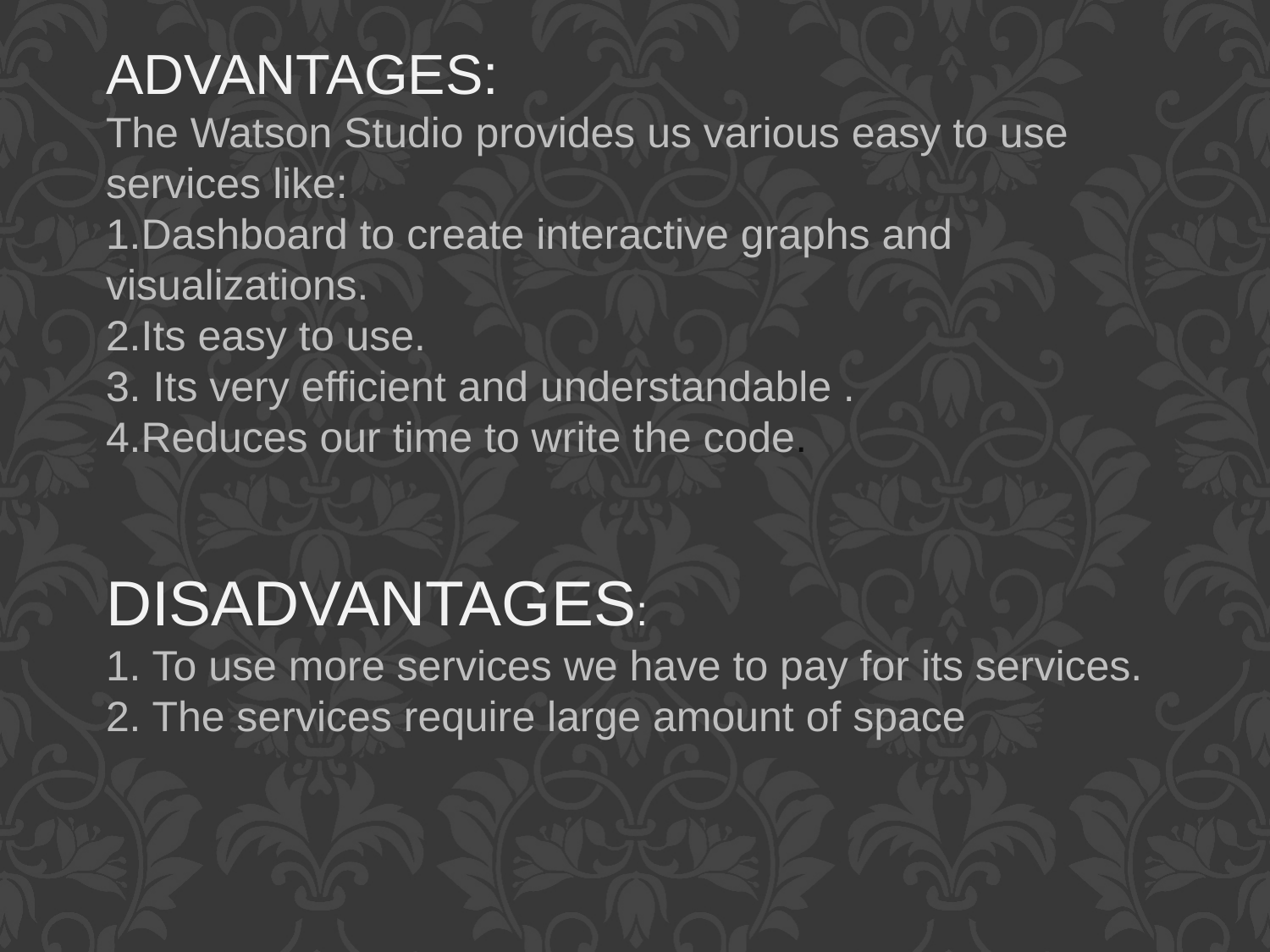

ADVANTAGES:
The Watson Studio provides us various easy to use
services like:
1.Dashboard to create interactive graphs and
visualizations.
2.Its easy to use.
3. Its very efficient and understandable .
4.Reduces our time to write the code.

DISADVANTAGES:
1. To use more services we have to pay for its services.
2. The services require large amount of space